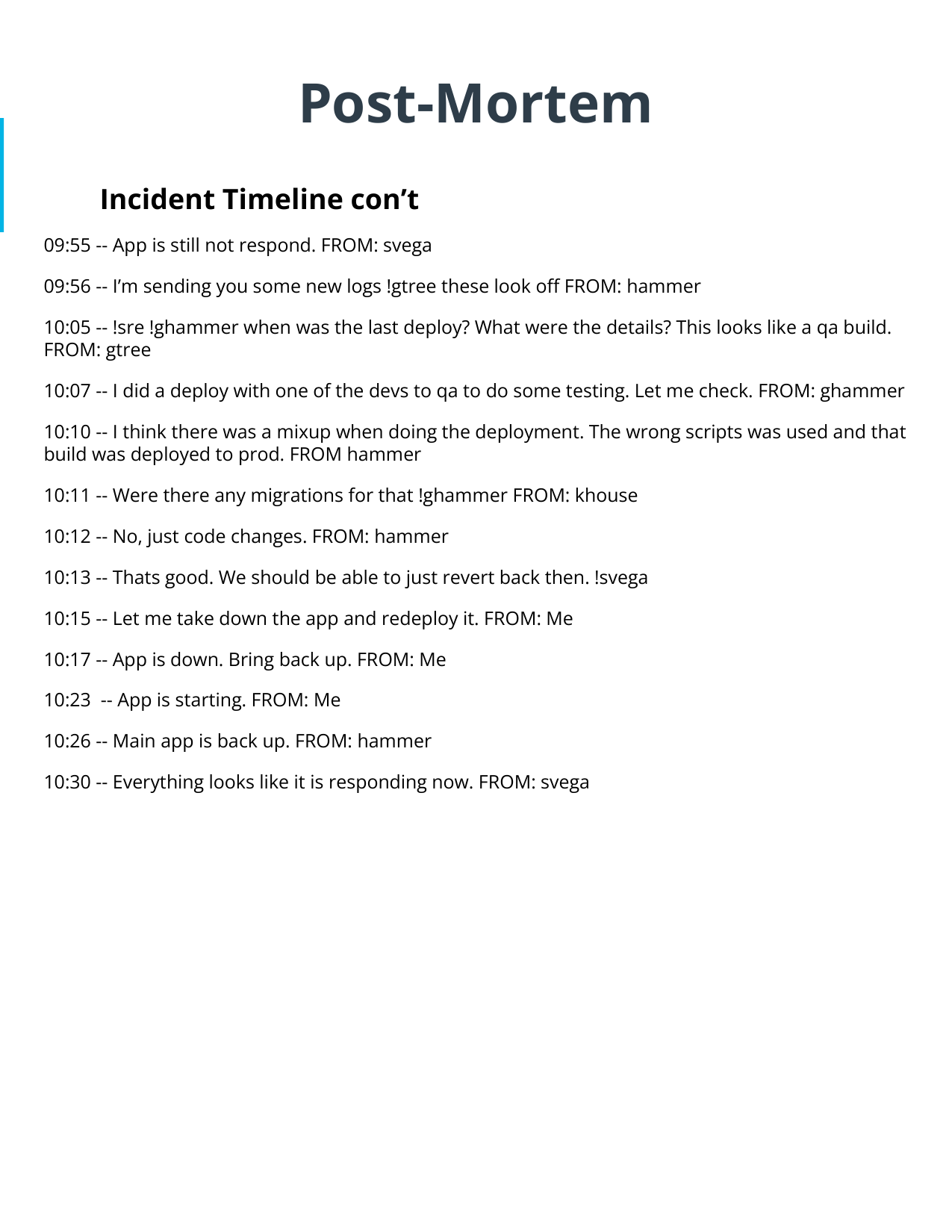

# Post-Mortem
Incident Timeline con’t
09:55 -- App is still not respond. FROM: svega
09:56 -- I’m sending you some new logs !gtree these look off FROM: hammer
10:05 -- !sre !ghammer when was the last deploy? What were the details? This looks like a qa build. FROM: gtree
10:07 -- I did a deploy with one of the devs to qa to do some testing. Let me check. FROM: ghammer
10:10 -- I think there was a mixup when doing the deployment. The wrong scripts was used and that build was deployed to prod. FROM hammer
10:11 -- Were there any migrations for that !ghammer FROM: khouse
10:12 -- No, just code changes. FROM: hammer
10:13 -- Thats good. We should be able to just revert back then. !svega
10:15 -- Let me take down the app and redeploy it. FROM: Me
10:17 -- App is down. Bring back up. FROM: Me
10:23  -- App is starting. FROM: Me
10:26 -- Main app is back up. FROM: hammer
10:30 -- Everything looks like it is responding now. FROM: svega